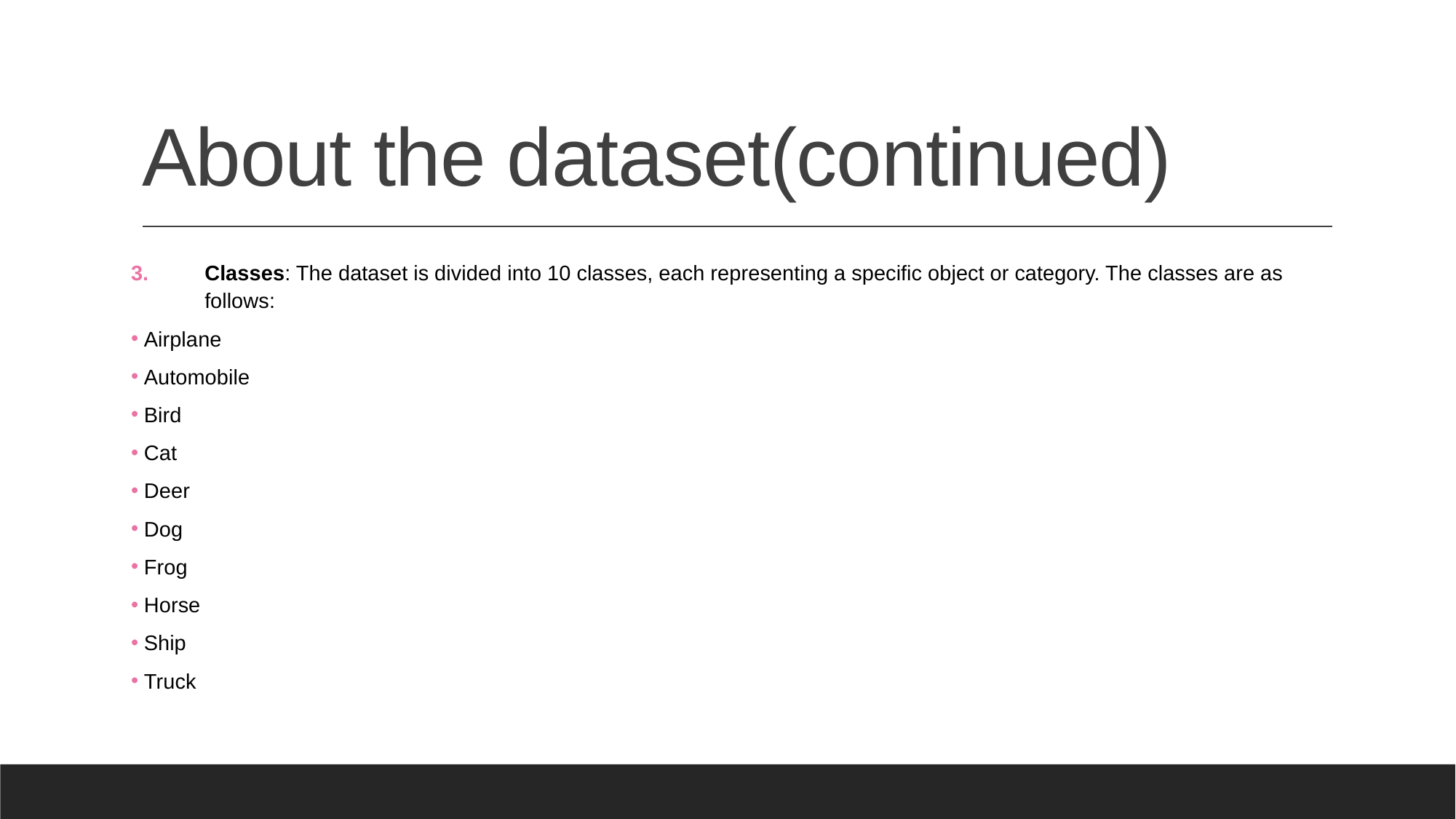

# About the dataset(continued)
Classes: The dataset is divided into 10 classes, each representing a specific object or category. The classes are as follows:
Airplane
Automobile
Bird
Cat
Deer
Dog
Frog
Horse
Ship
Truck